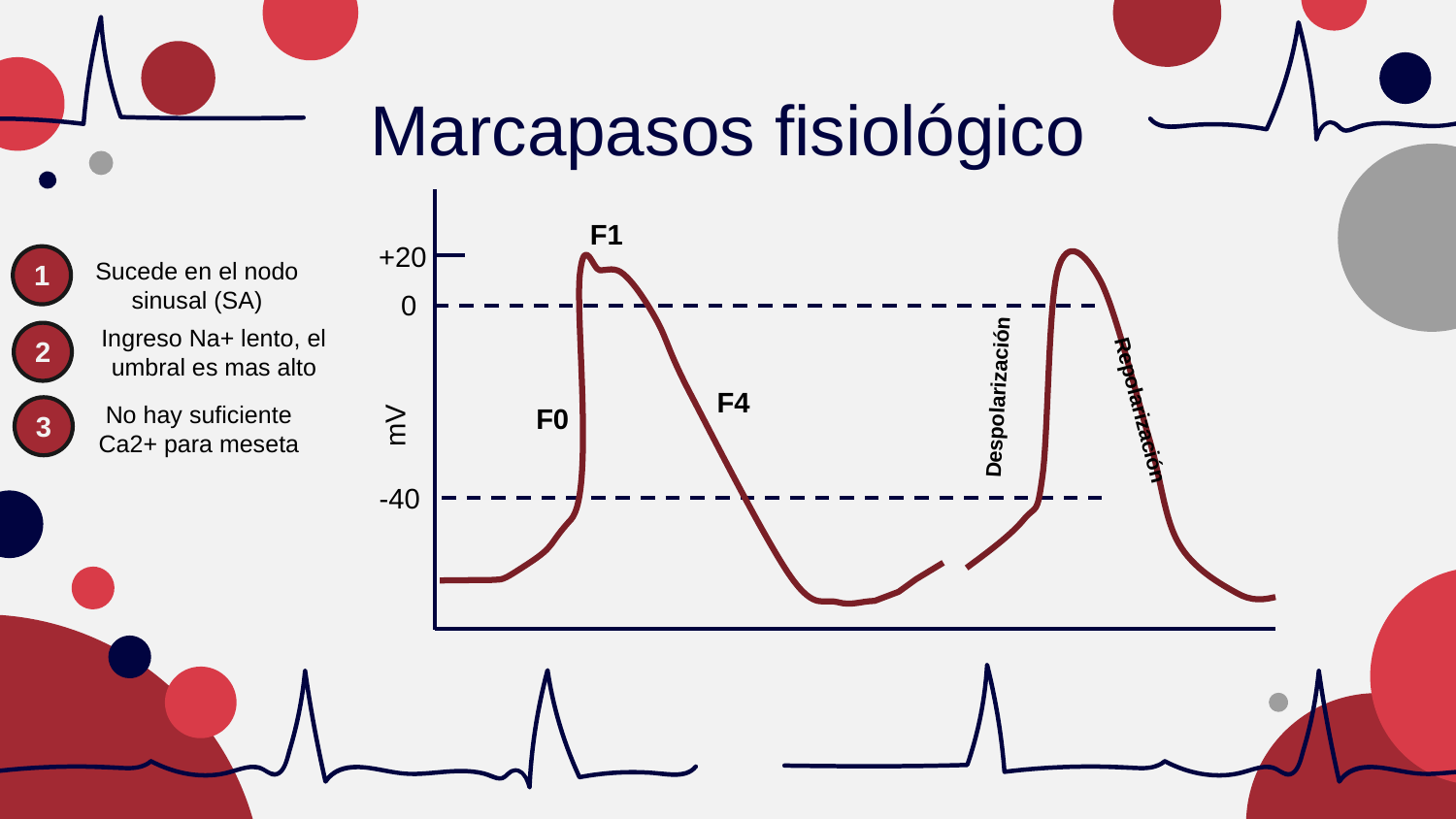

# Marcapasos fisiológico
0
mV
-40
+20

F1

1
Sucede en el nodo sinusal (SA)
Ingreso Na+ lento, el umbral es mas alto

2
Despolarización
F4
Repolarización
No hay suficiente Ca2+ para meseta
F0

3